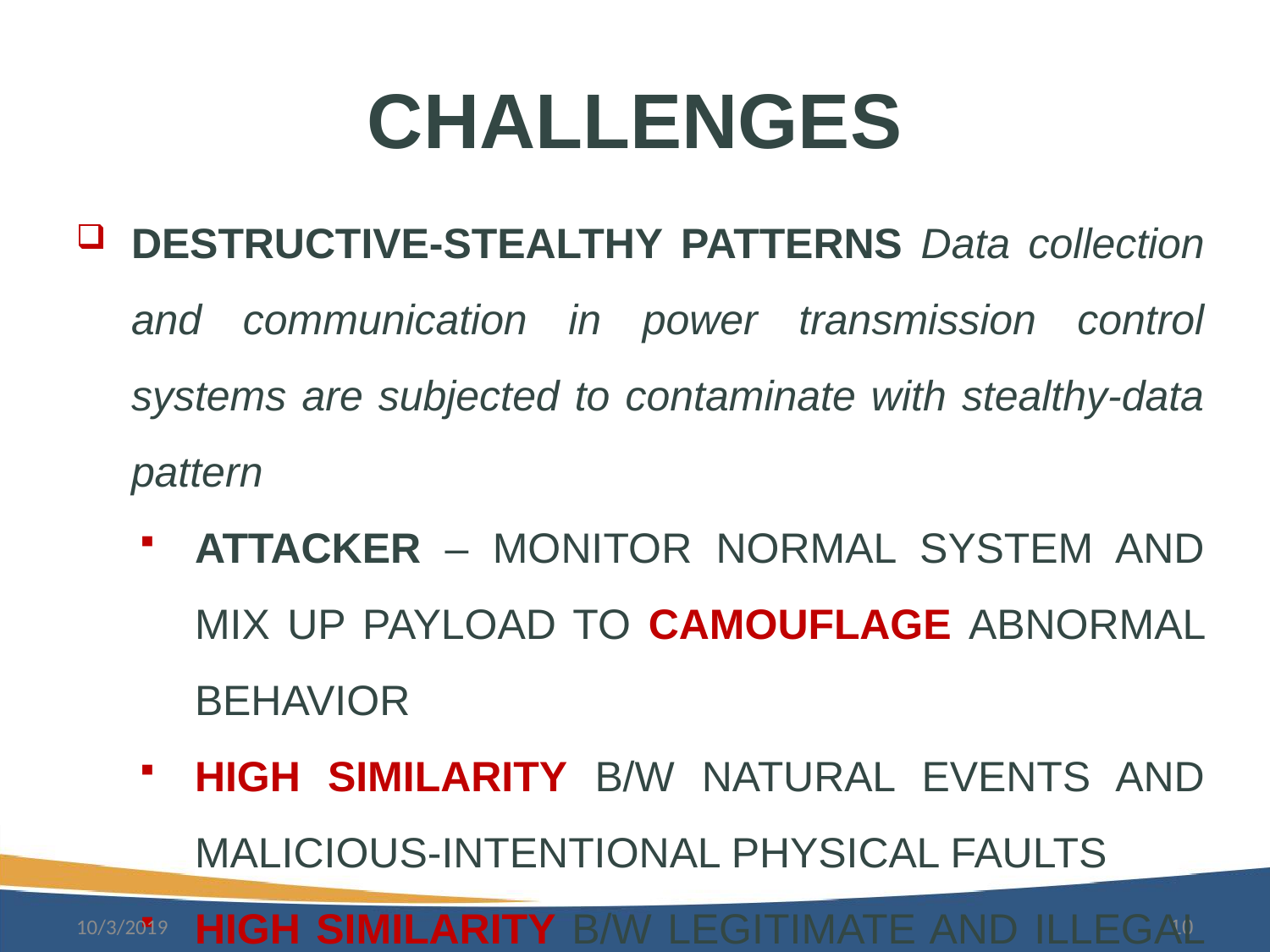

# Challenges
Destructive-stealthy patterns Data collection and communication in power transmission control systems are subjected to contaminate with stealthy-data pattern
Attacker – monitor normal system and mix up payload to camouflage abnormal behavior
High similarity b/w natural events and malicious-intentional physical faults
High similarity b/w legitimate and illegal command and control artifacts
10/3/2019
10